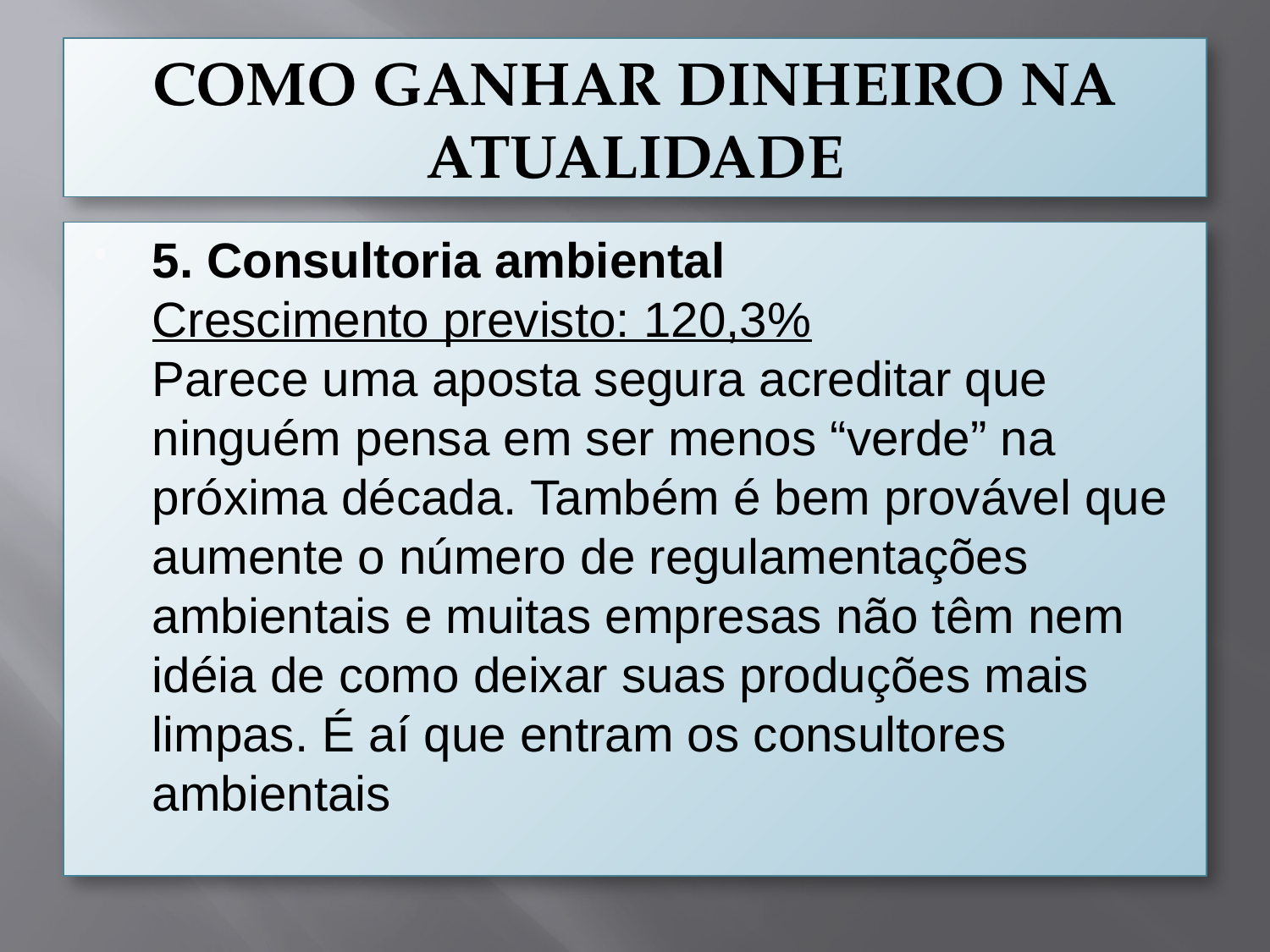

# COMO GANHAR DINHEIRO NA ATUALIDADE
5. Consultoria ambiental
Crescimento previsto: 120,3%
Parece uma aposta segura acreditar que ninguém pensa em ser menos “verde” na próxima década. Também é bem provável que aumente o número de regulamentações ambientais e muitas empresas não têm nem idéia de como deixar suas produções mais limpas. É aí que entram os consultores ambientais